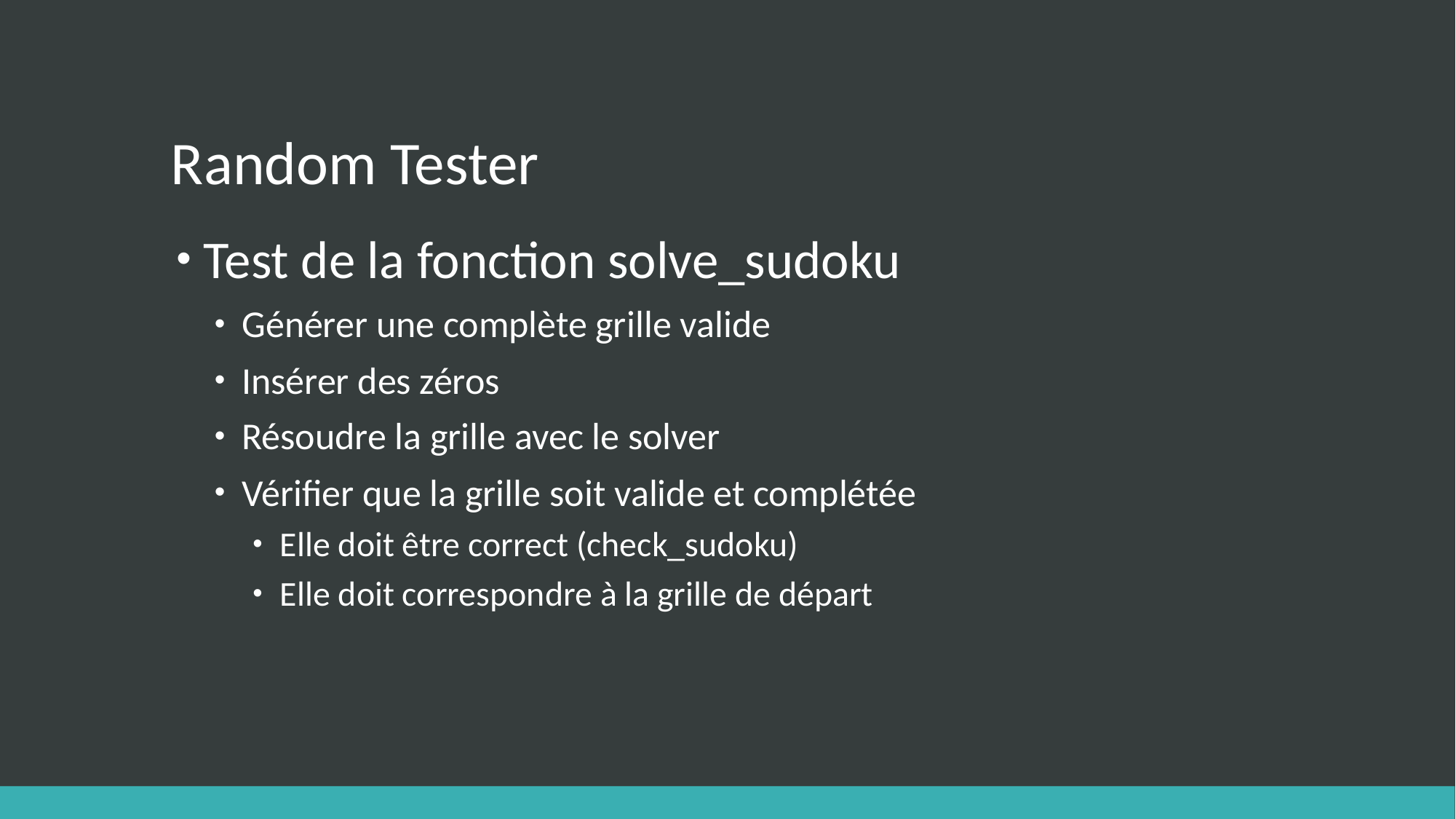

# Random Tester
Test de la fonction solve_sudoku
Générer une complète grille valide
Insérer des zéros
Résoudre la grille avec le solver
Vérifier que la grille soit valide et complétée
Elle doit être correct (check_sudoku)
Elle doit correspondre à la grille de départ